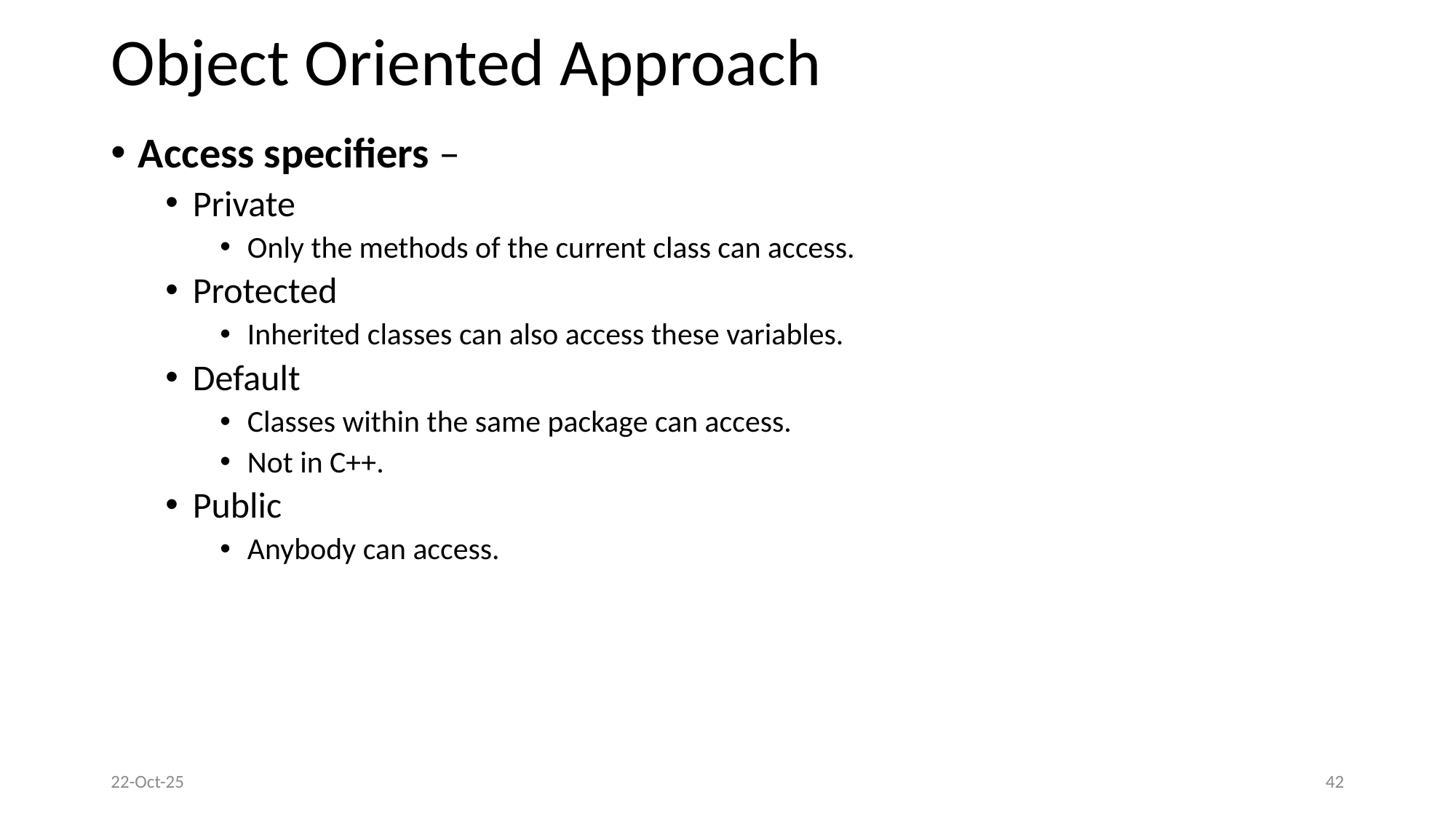

# Object Oriented Approach
Access specifiers –
Private
Only the methods of the current class can access.
Protected
Inherited classes can also access these variables.
Default
Classes within the same package can access.
Not in C++.
Public
Anybody can access.
22-Oct-25
42